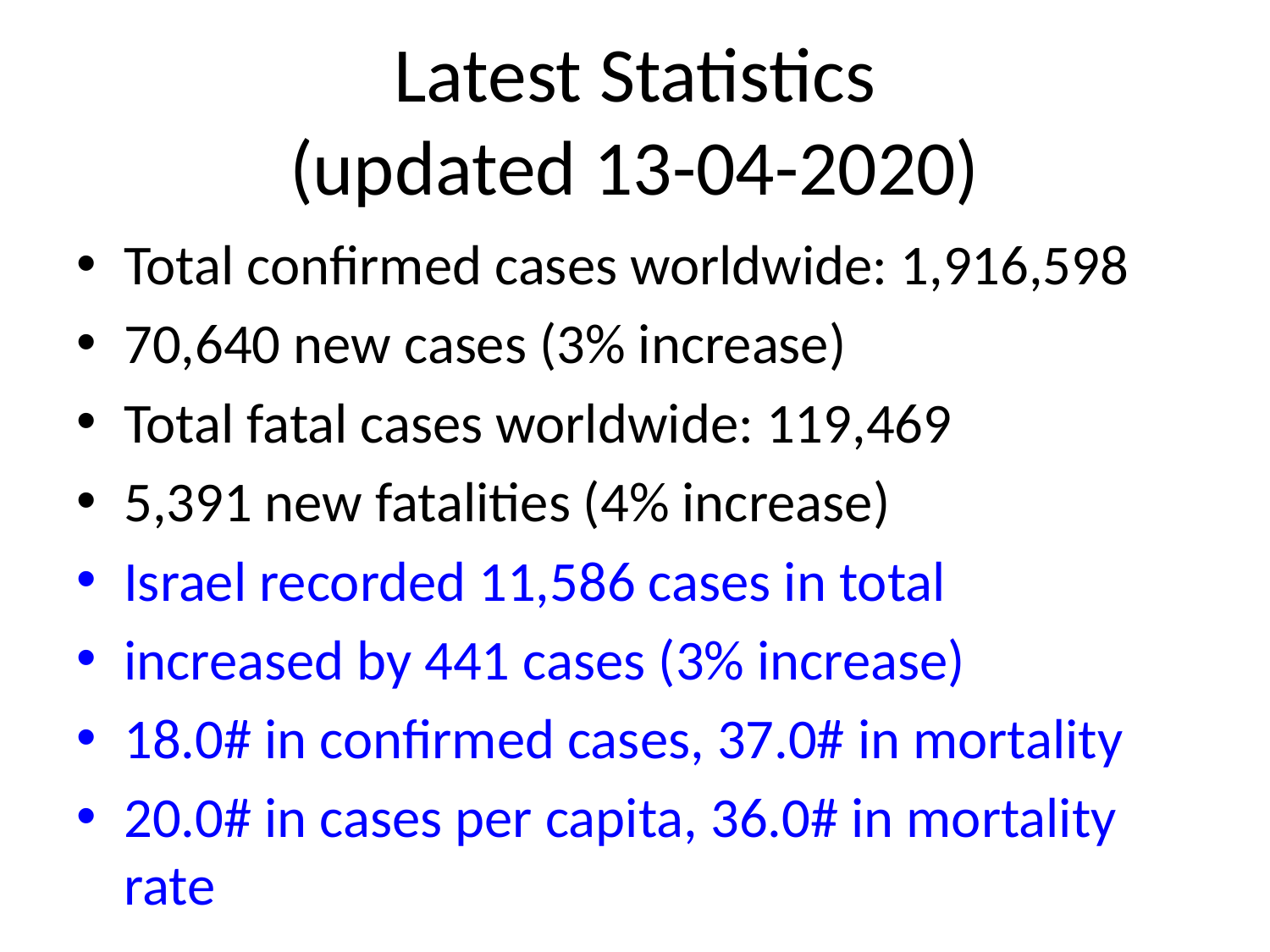

# Latest Statistics
(updated 13-04-2020)
Total confirmed cases worldwide: 1,916,598
70,640 new cases (3% increase)
Total fatal cases worldwide: 119,469
5,391 new fatalities (4% increase)
Israel recorded 11,586 cases in total
increased by 441 cases (3% increase)
18.0# in confirmed cases, 37.0# in mortality
20.0# in cases per capita, 36.0# in mortality rate